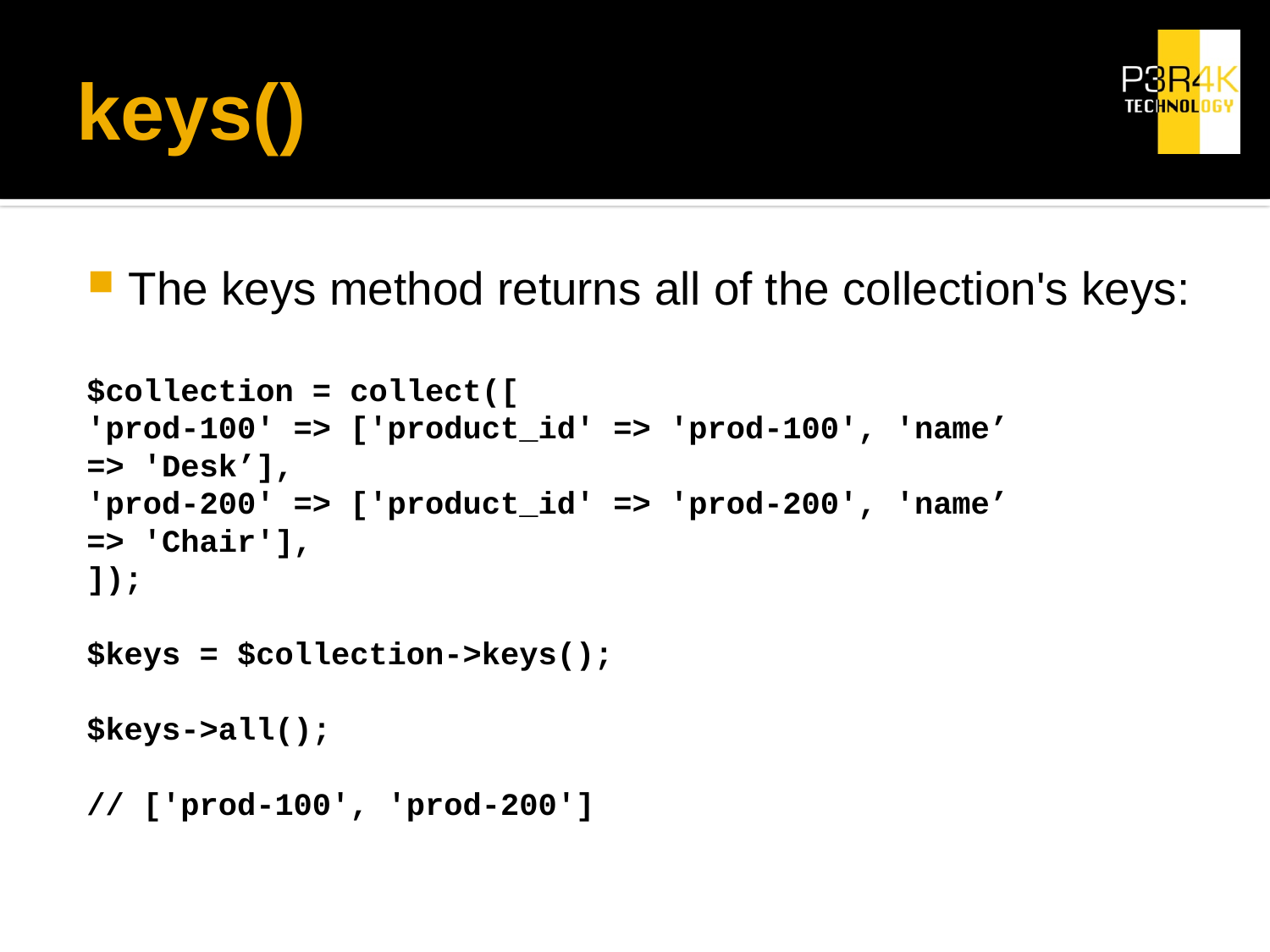

# keys()
The keys method returns all of the collection's keys:

$collection = collect([
	'prod-100' => ['product_id' => 'prod-100', 'name’ 		=> 'Desk’],
	'prod-200' => ['product_id' => 'prod-200', 'name’ 		=> 'Chair'],
]);

$keys = $collection->keys();

$keys->all();

// ['prod-100', 'prod-200']